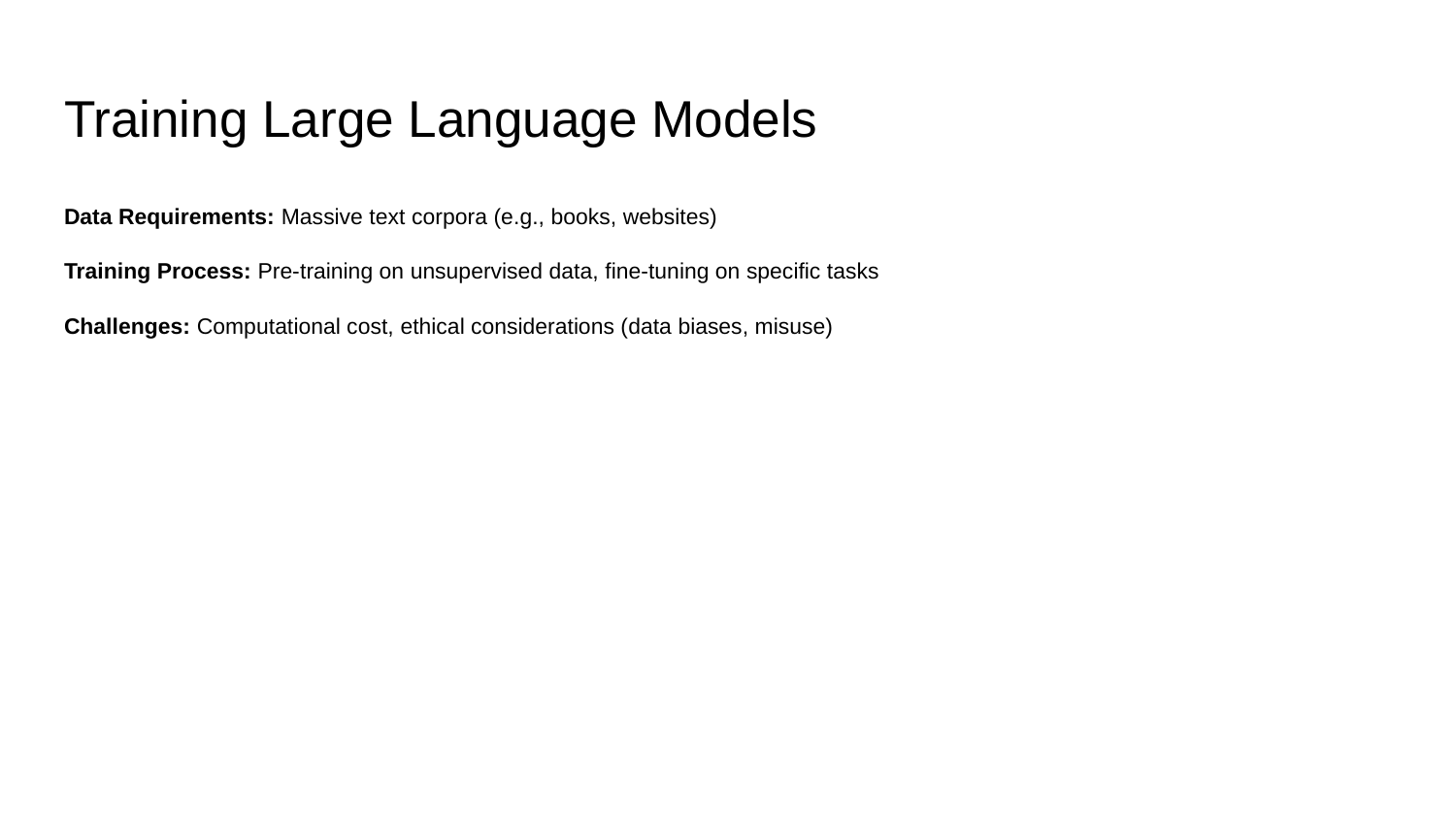

# Training Large Language Models
Data Requirements: Massive text corpora (e.g., books, websites)
Training Process: Pre-training on unsupervised data, fine-tuning on specific tasks
Challenges: Computational cost, ethical considerations (data biases, misuse)